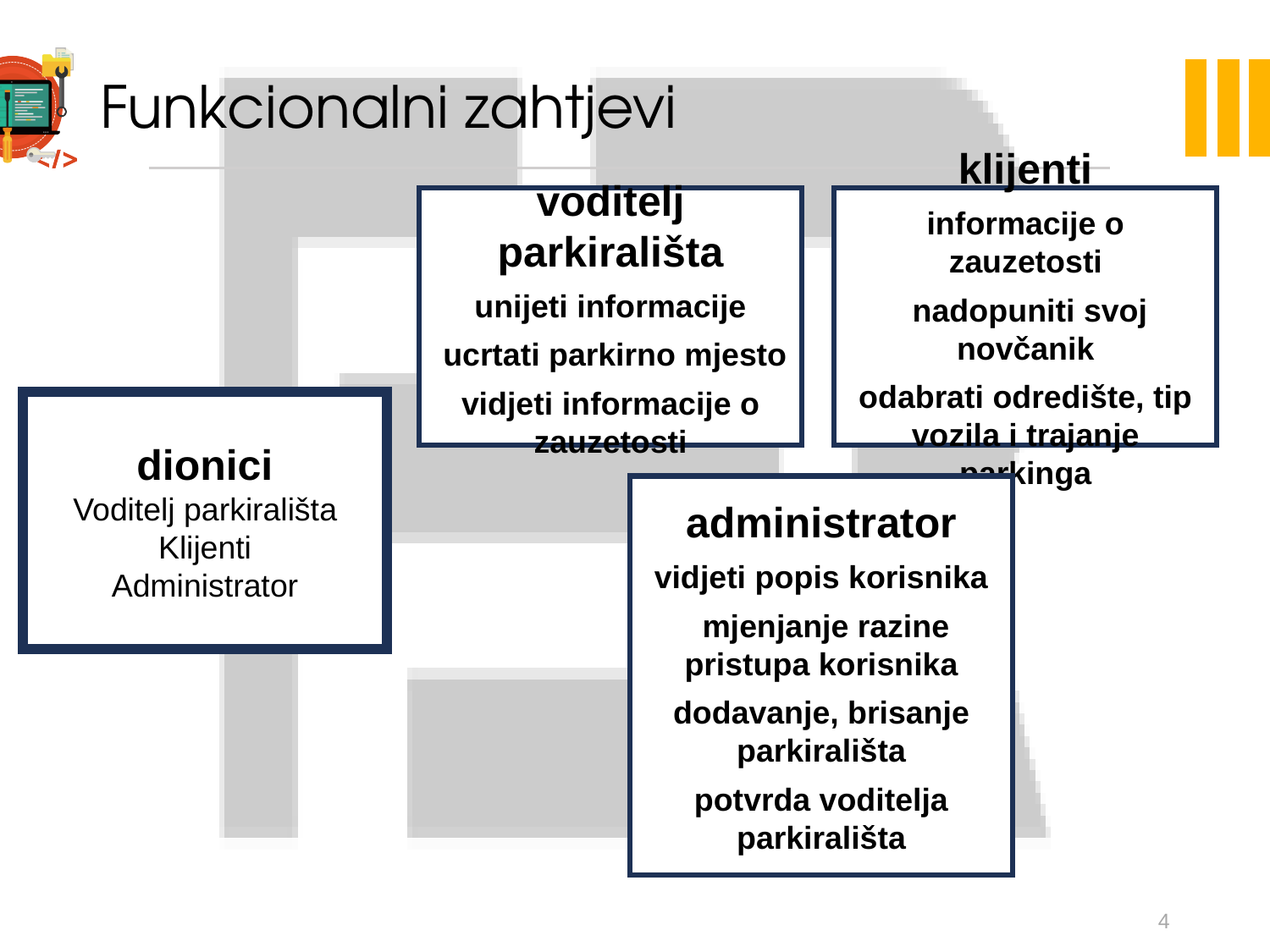

# Funkcionalni zahtjevi
voditelj parkirališta
unijeti informacije
 ucrtati parkirno mjesto
vidjeti informacije o zauzetosti
klijenti
informacije o zauzetosti
 nadopuniti svoj novčanik
odabrati odredište, tip vozila i trajanje parkinga
dionici
Voditelj parkirališta
Klijenti
Administrator
administrator
vidjeti popis korisnika
 mjenjanje razine pristupa korisnika
dodavanje, brisanje parkirališta
potvrda voditelja parkirališta
4